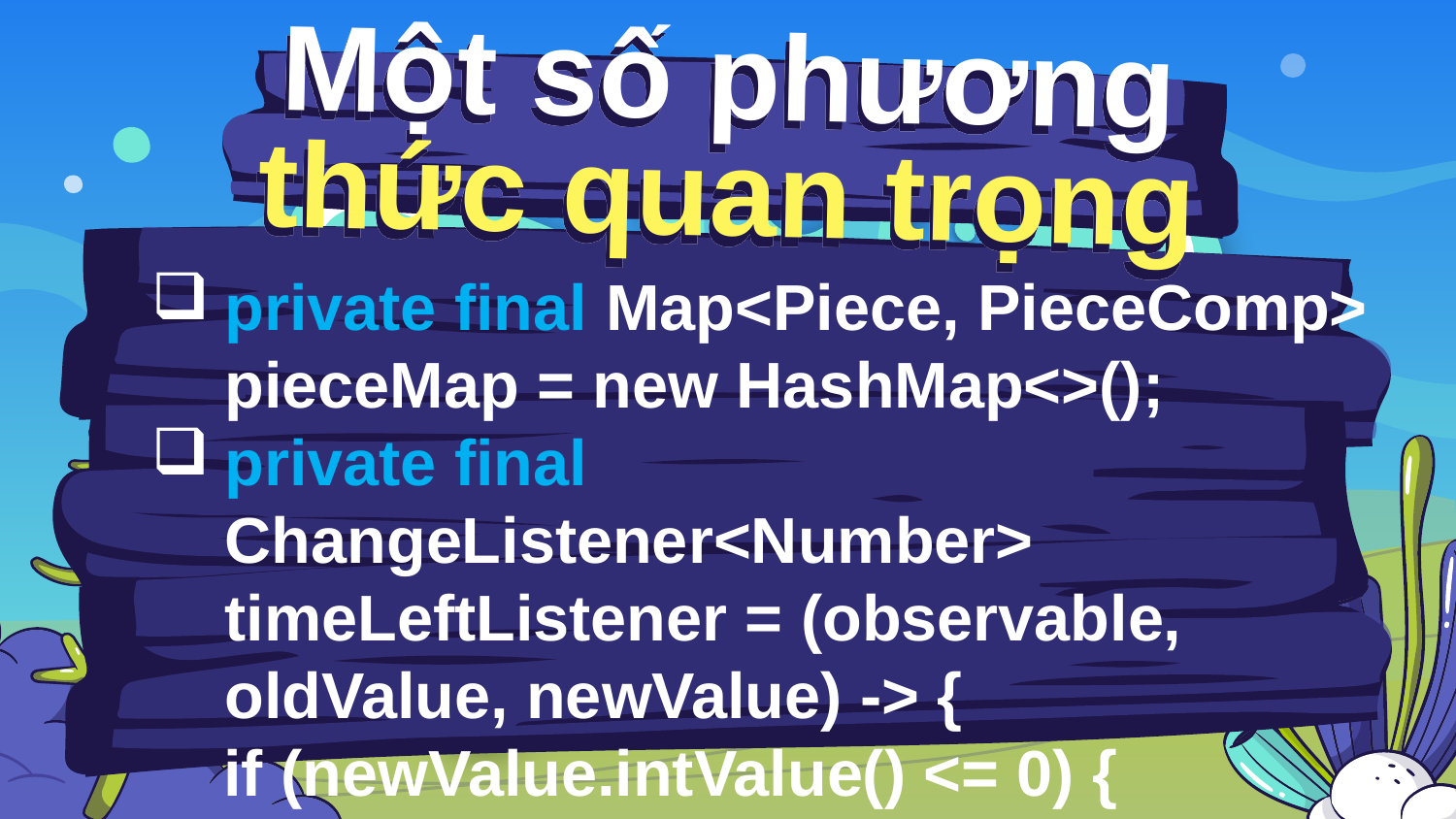

# Một số phương thức quan trọng

private final Map<Piece, PieceComp> pieceMap = new HashMap<>();
private final ChangeListener<Number> timeLeftListener = (observable, oldValue, newValue) -> {
    if (newValue.intValue() <= 0) {
        // Timeout
        switchPlayer();} };